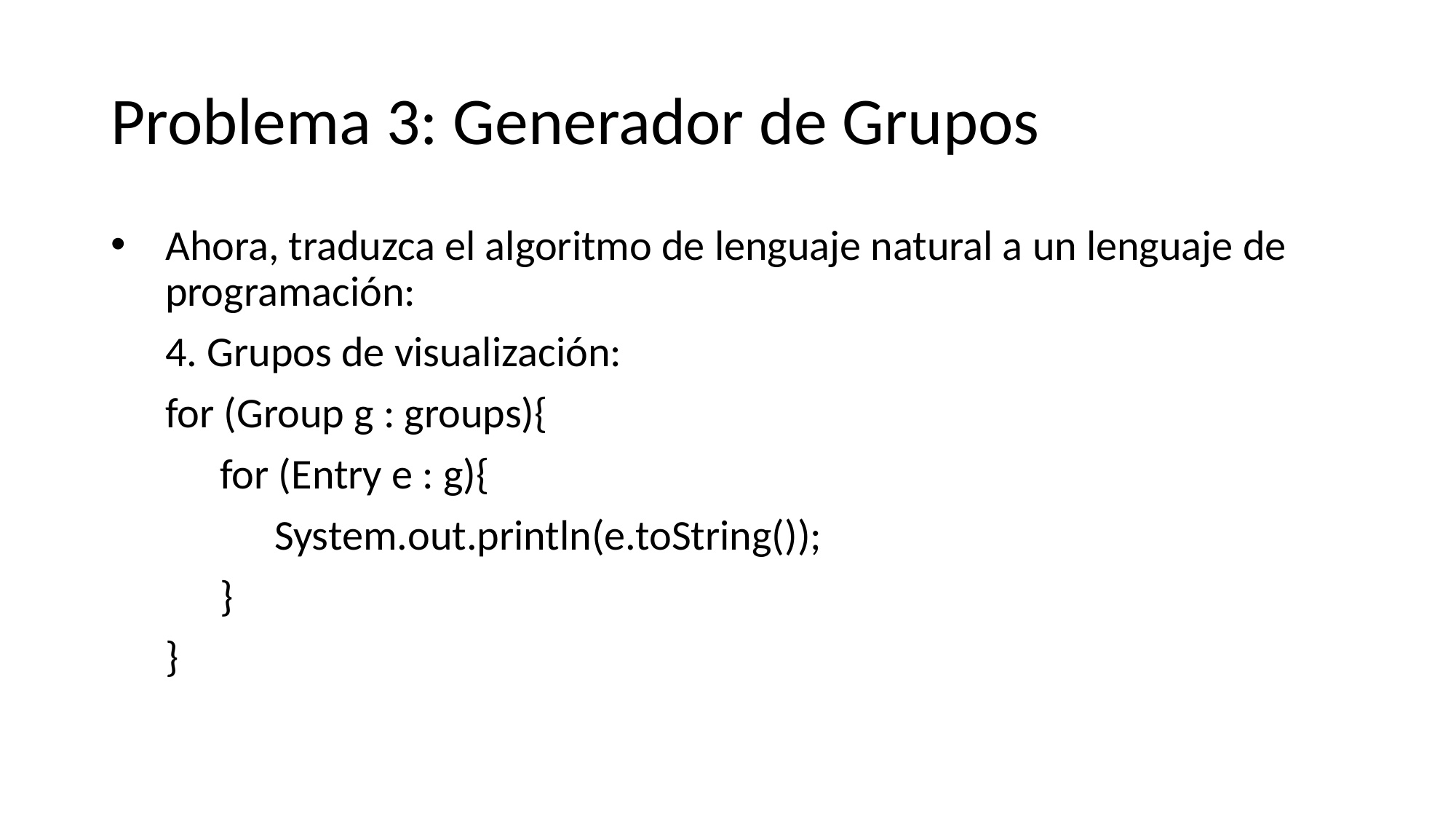

# Problema 3: Generador de Grupos
Ahora, traduzca el algoritmo de lenguaje natural a un lenguaje de programación:
4. Grupos de visualización:
for (Group g : groups){
for (Entry e : g){
System.out.println(e.toString());
}
}